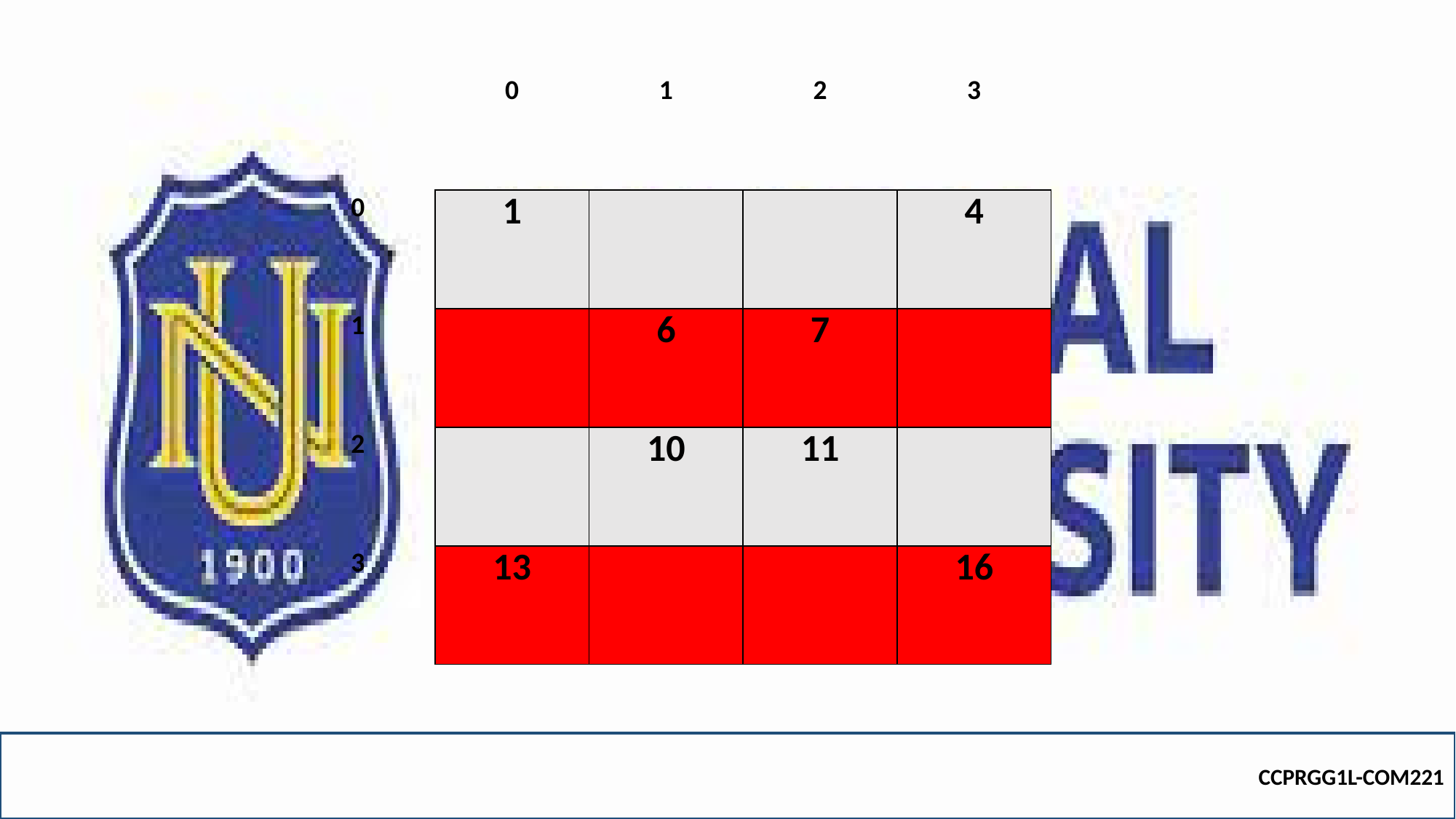

|  | 0 | 1 | 2 | 3 |
| --- | --- | --- | --- | --- |
| 0 | 1 |  |  | 4 |
| 1 |  | 6 | 7 |  |
| 2 |  | 10 | 11 |  |
| 3 | 13 |  |  | 16 |

CCPRGG1L-COM221
String[][] Array_3x3 = { { "X", "O", "X" }, { "O", "X", "O" }, { "X", "O", "X" } };